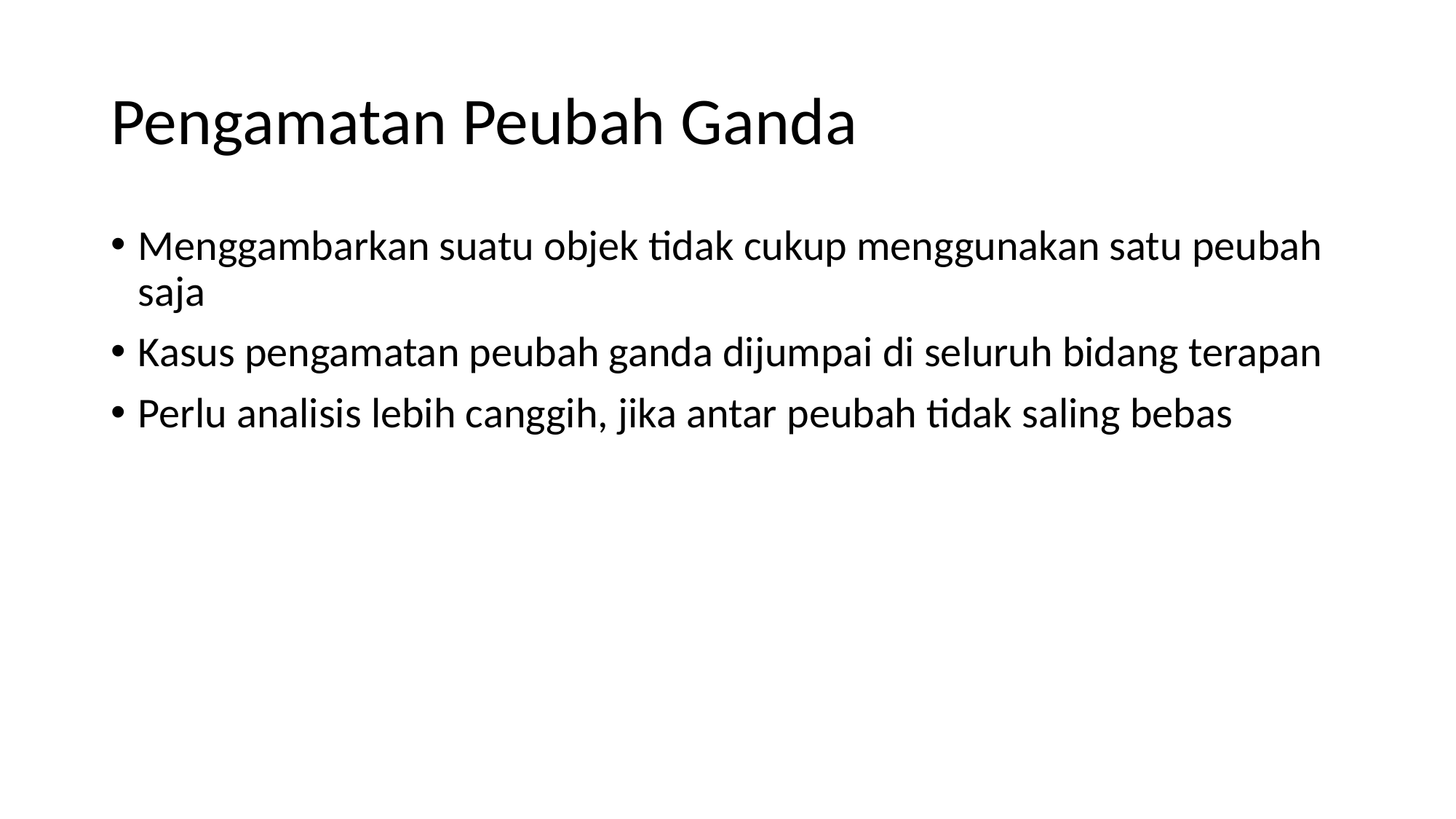

# Pengamatan Peubah Ganda
Menggambarkan suatu objek tidak cukup menggunakan satu peubah saja
Kasus pengamatan peubah ganda dijumpai di seluruh bidang terapan
Perlu analisis lebih canggih, jika antar peubah tidak saling bebas